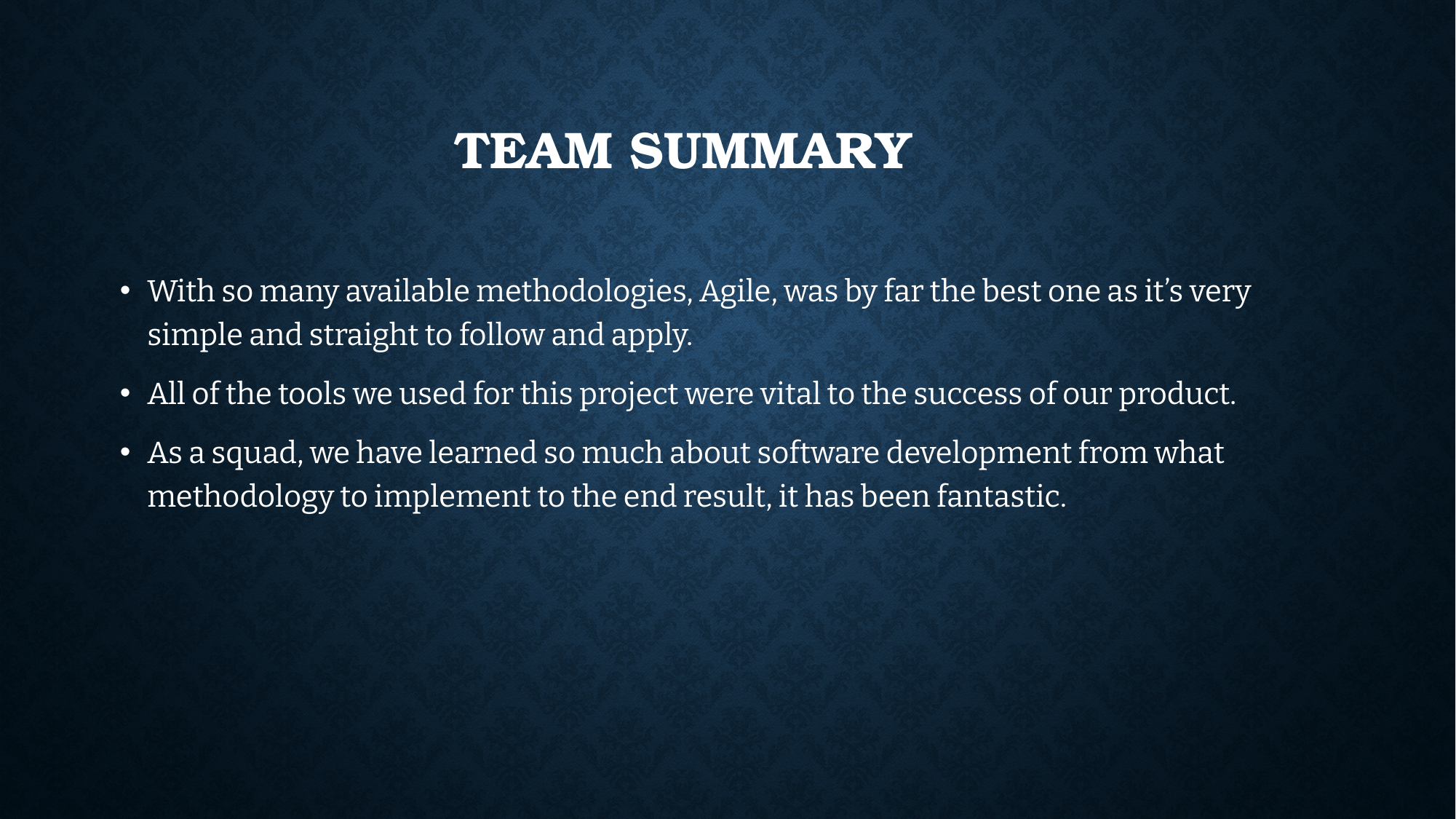

# Team summary
With so many available methodologies, Agile, was by far the best one as it’s very simple and straight to follow and apply.
All of the tools we used for this project were vital to the success of our product.
As a squad, we have learned so much about software development from what methodology to implement to the end result, it has been fantastic.